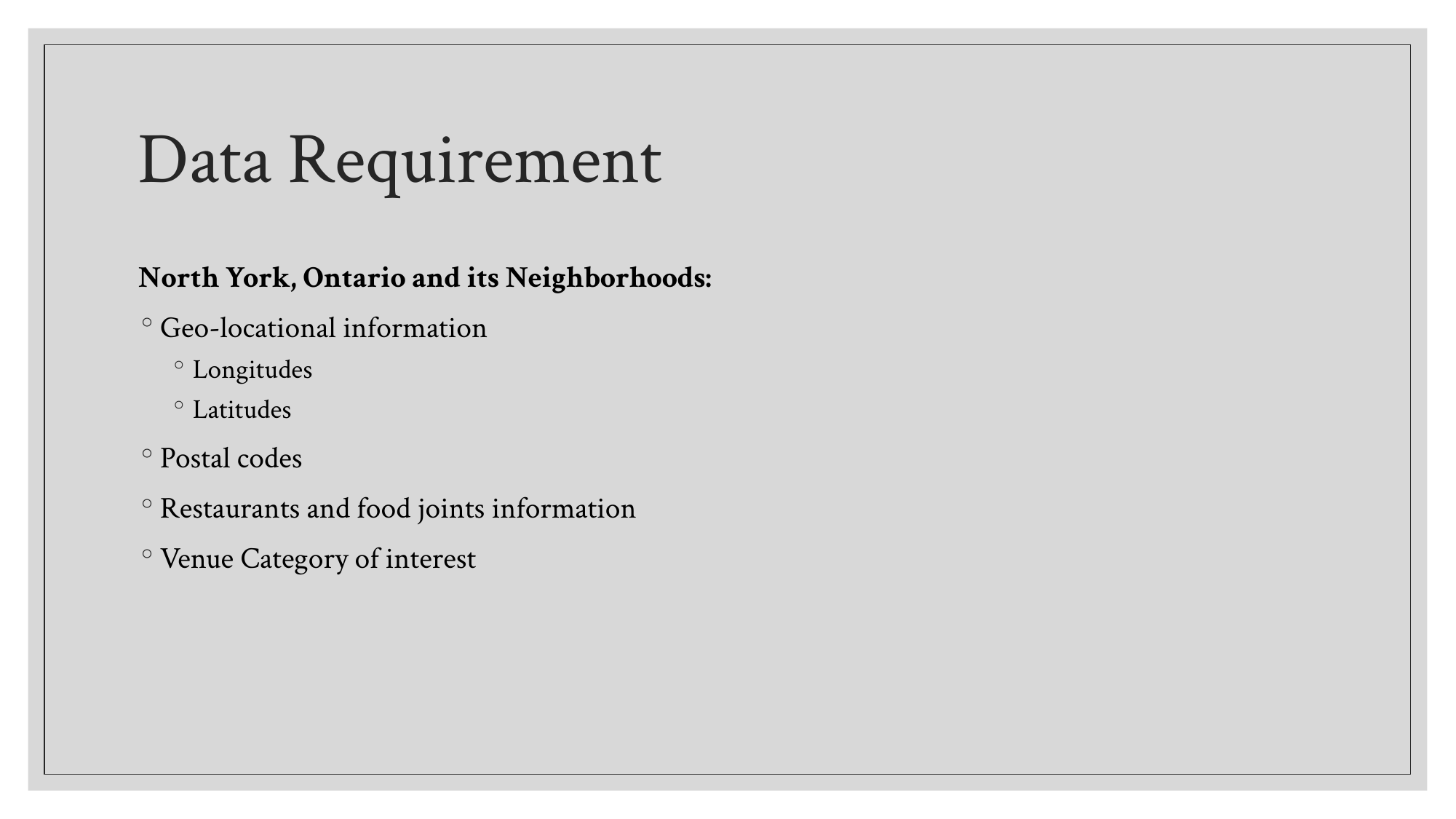

# Data Requirement
North York, Ontario and its Neighborhoods:
Geo-locational information
Longitudes
Latitudes
Postal codes
Restaurants and food joints information
Venue Category of interest